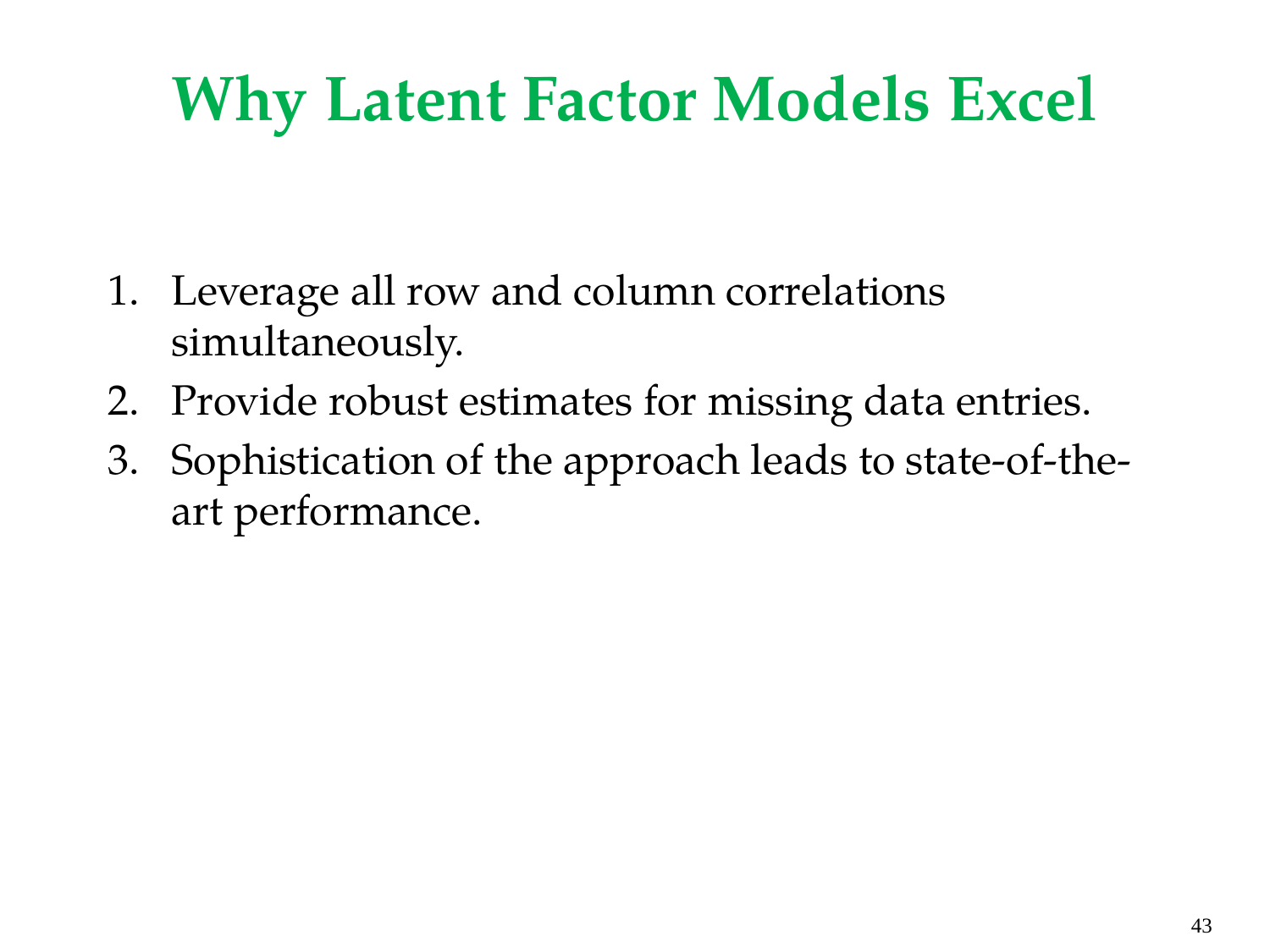

# Why Latent Factor Models Excel
Leverage all row and column correlations simultaneously.
Provide robust estimates for missing data entries.
Sophistication of the approach leads to state-of-the-art performance.

43